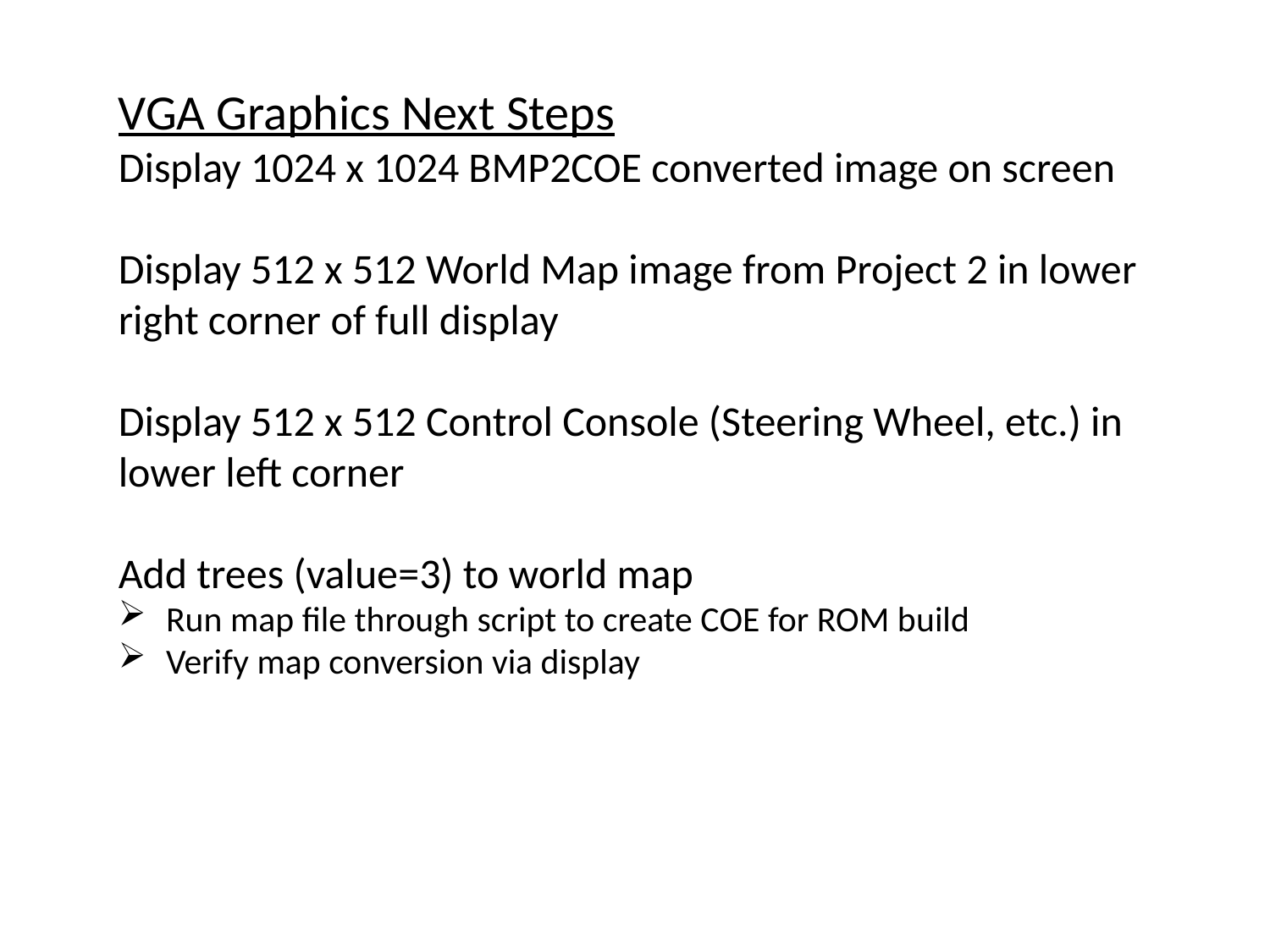

VGA Graphics Next Steps
Display 1024 x 1024 BMP2COE converted image on screen

Display 512 x 512 World Map image from Project 2 in lower right corner of full display

Display 512 x 512 Control Console (Steering Wheel, etc.) in lower left corner

Add trees (value=3) to world map
Run map file through script to create COE for ROM build
Verify map conversion via display